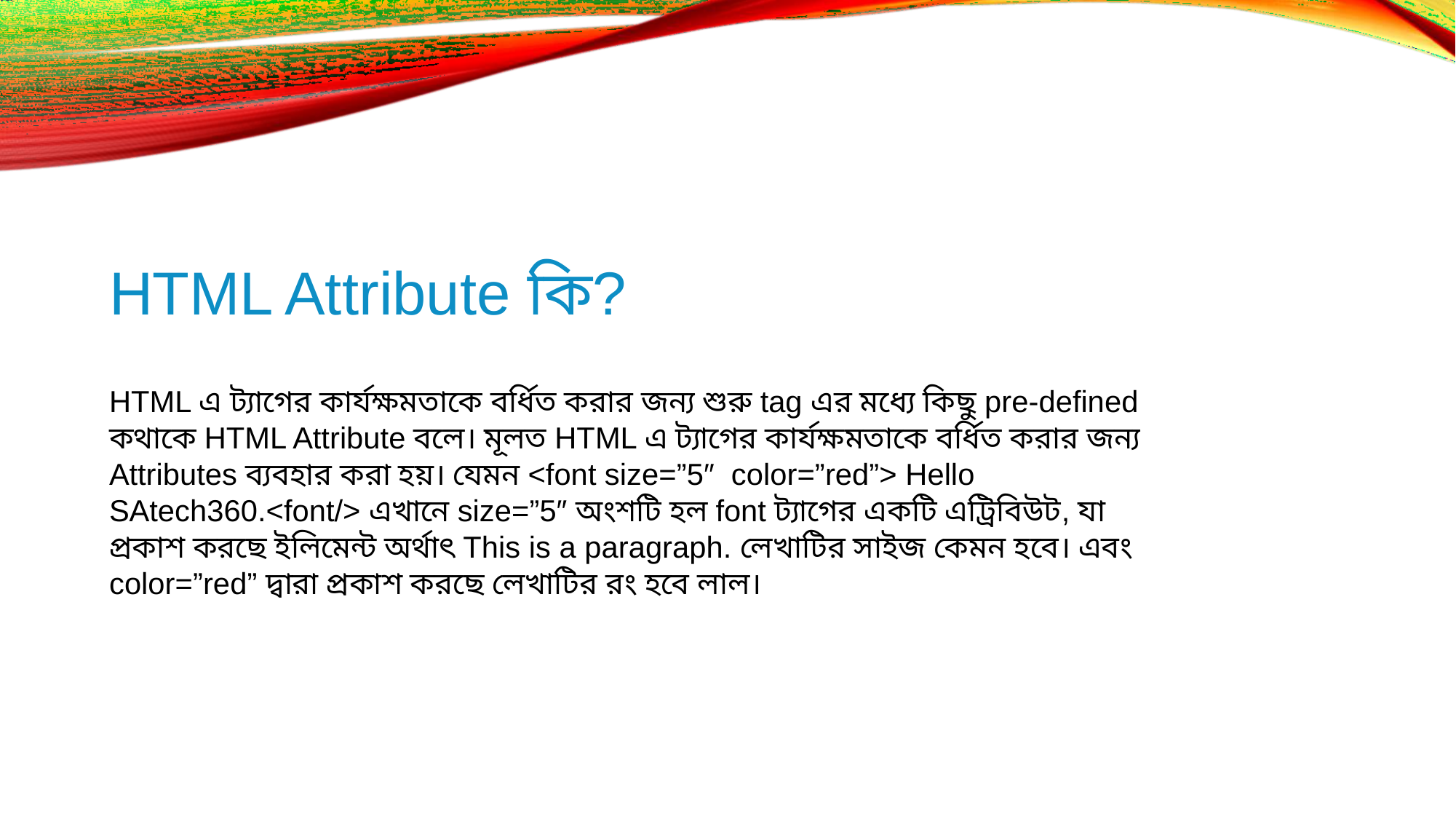

# HTML Attribute কি?
HTML এ ট্যাগের কার্যক্ষমতাকে বর্ধিত করার জন্য শুরু tag এর মধ্যে কিছু pre-defined কথাকে HTML Attribute বলে। মূলত HTML এ ট্যাগের কার্যক্ষমতাকে বর্ধিত করার জন্য Attributes ব্যবহার করা হয়। যেমন <font size=”5″  color=”red”> Hello SAtech360.<font/> এখানে size=”5″ অংশটি হল font ট্যাগের একটি এট্রিবিউট, যা প্রকাশ করছে ইলিমেন্ট অর্থাৎ This is a paragraph. লেখাটির সাইজ কেমন হবে। এবং color=”red” দ্বারা প্রকাশ করছে লেখাটির রং হবে লাল।